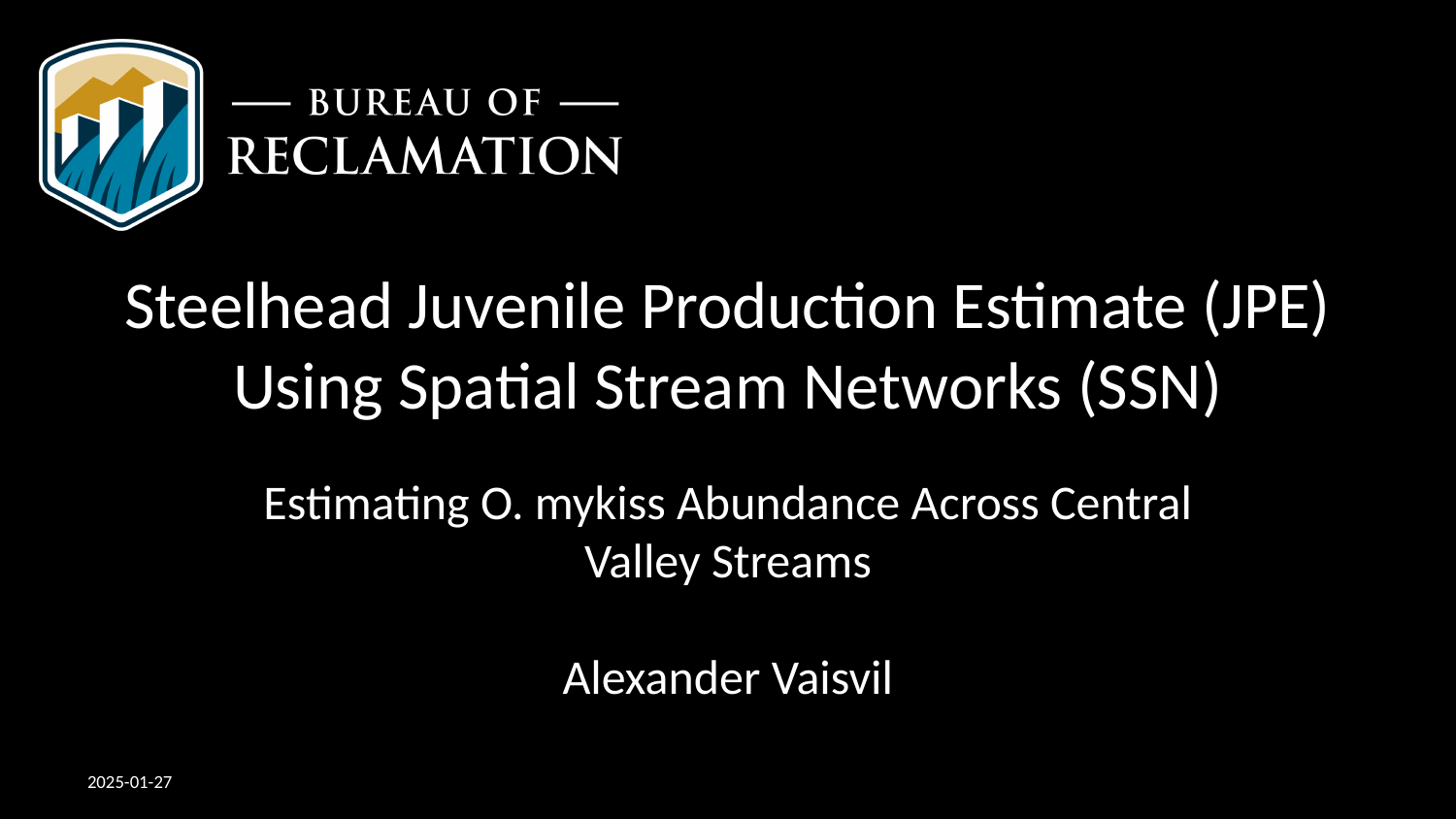

# Steelhead Juvenile Production Estimate (JPE) Using Spatial Stream Networks (SSN)
Estimating O. mykiss Abundance Across Central Valley Streams
Alexander Vaisvil
2025-01-27